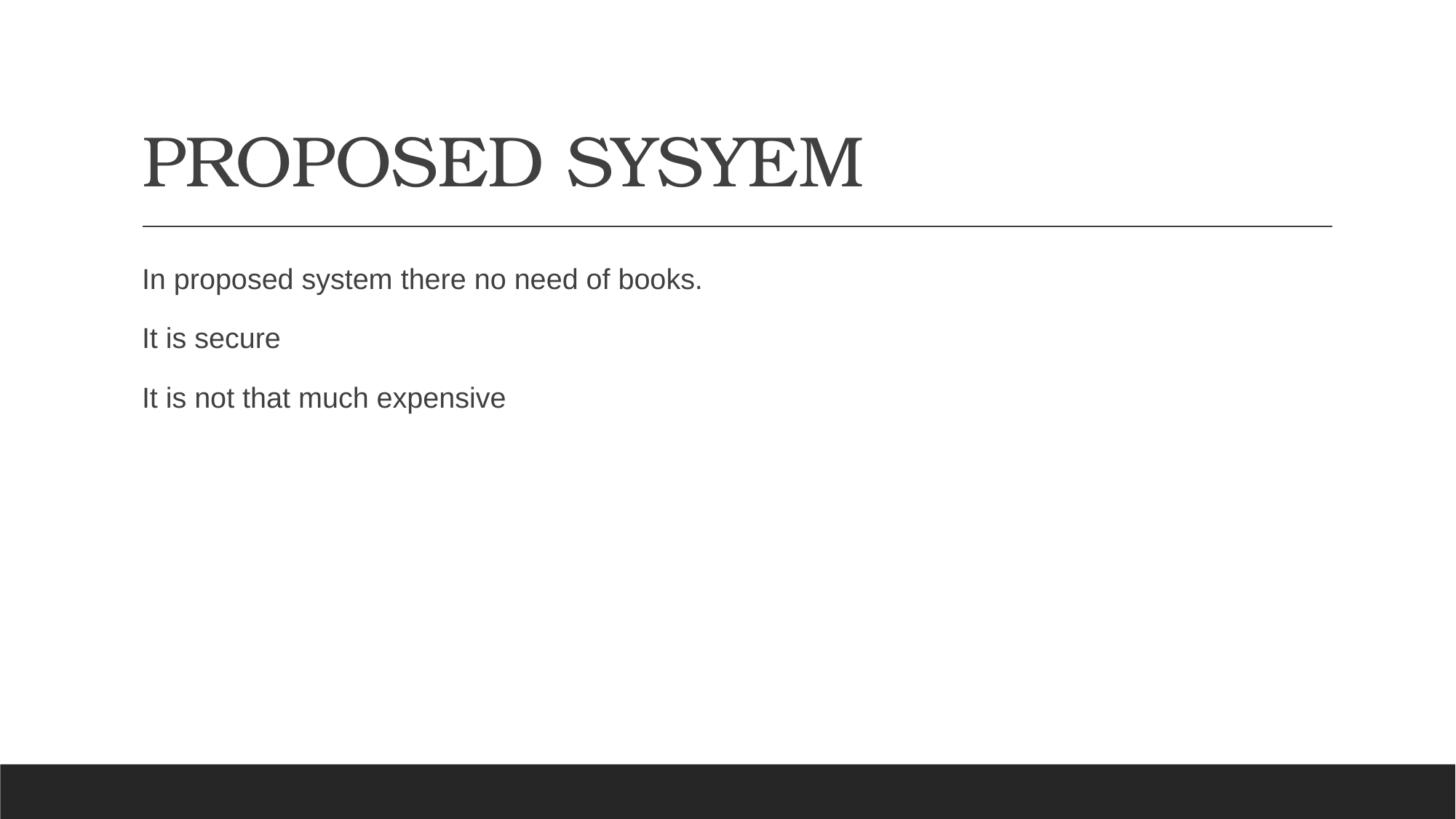

# PROPOSED SYSYEM
In proposed system there no need of books.
It is secure
It is not that much expensive